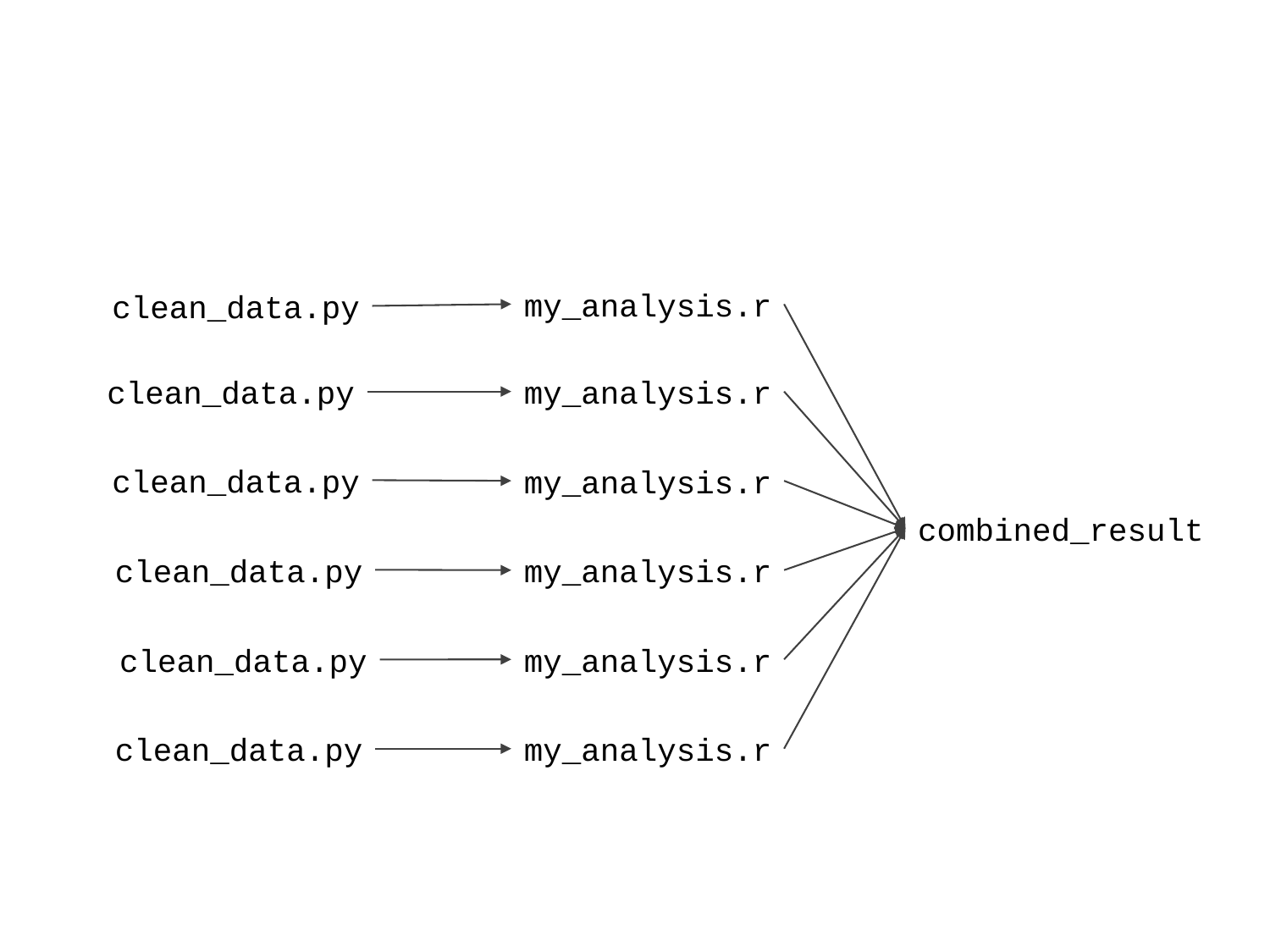

my_analysis.r
my_analysis.r
my_analysis.r
my_analysis.r
my_analysis.r
clean_data.py
clean_data.py
clean_data.py
clean_data.py
clean_data.py
clean_data.py
combined_result
my_analysis.r